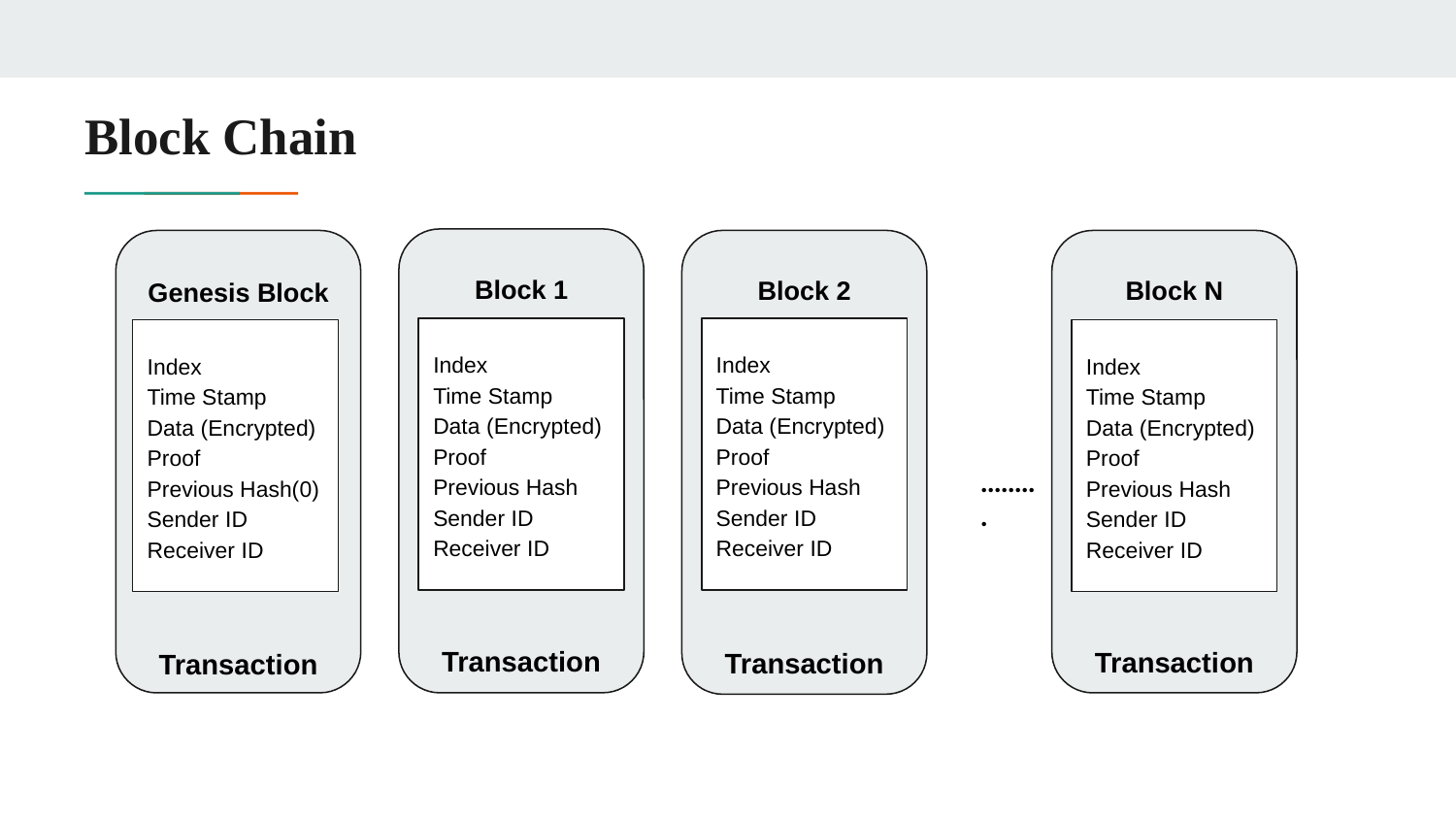

# Block Chain

Block 1

Transaction

Genesis Block

Transaction

Block 2

Transaction

Block N

Transaction
Index
Time Stamp
Data (Encrypted)
Proof
Previous Hash
Sender ID
Receiver ID
Index
Time Stamp
Data (Encrypted)
Proof
Previous Hash
Sender ID
Receiver ID
Index
Time Stamp
Data (Encrypted)
Proof
Previous Hash
Sender ID
Receiver ID
Index
Time Stamp
Data (Encrypted)
Proof
Previous Hash(0)
Sender ID
Receiver ID
.........